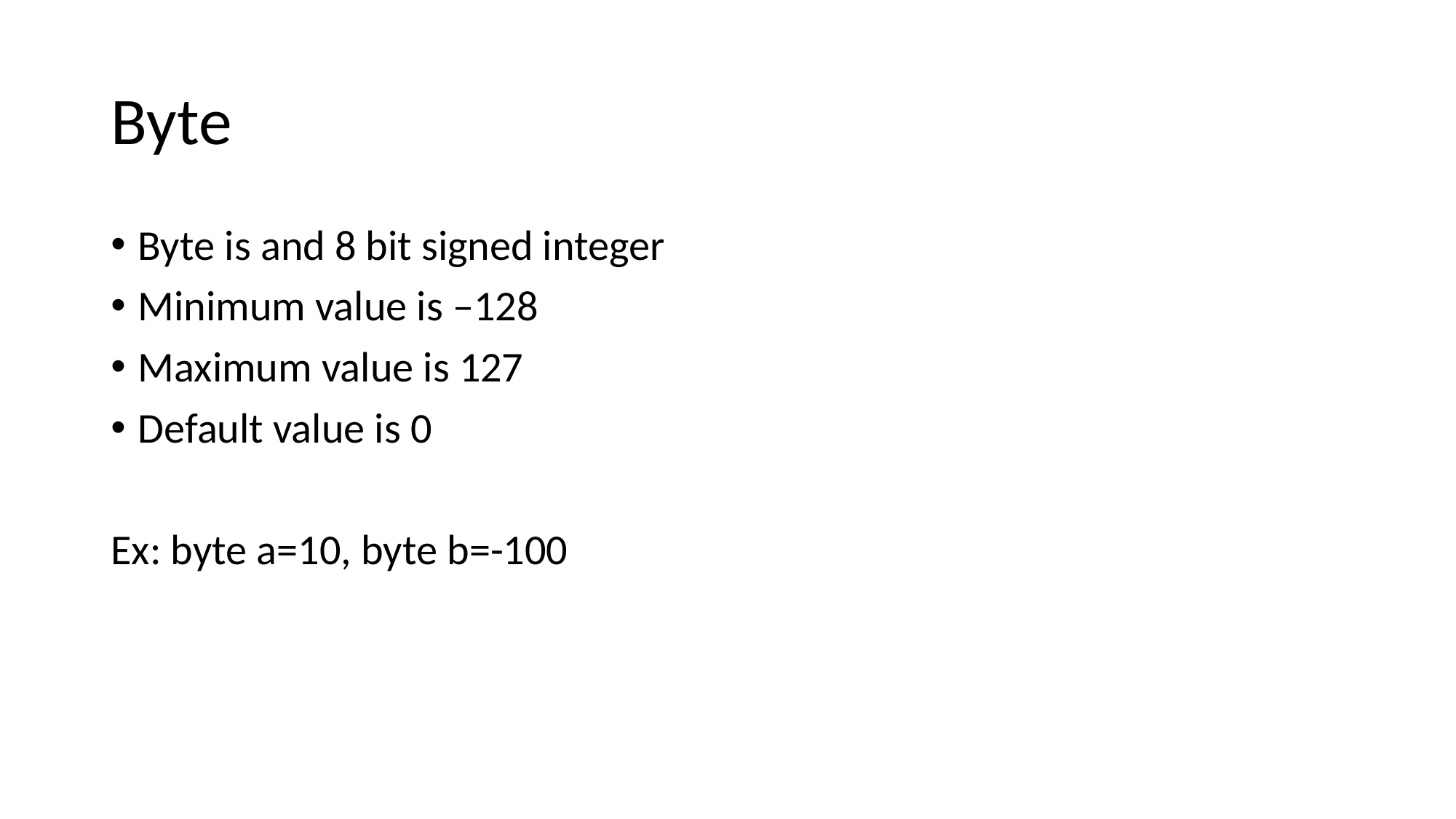

# Byte
Byte is and 8 bit signed integer
Minimum value is –128
Maximum value is 127
Default value is 0

Ex: byte a=10, byte b=-100